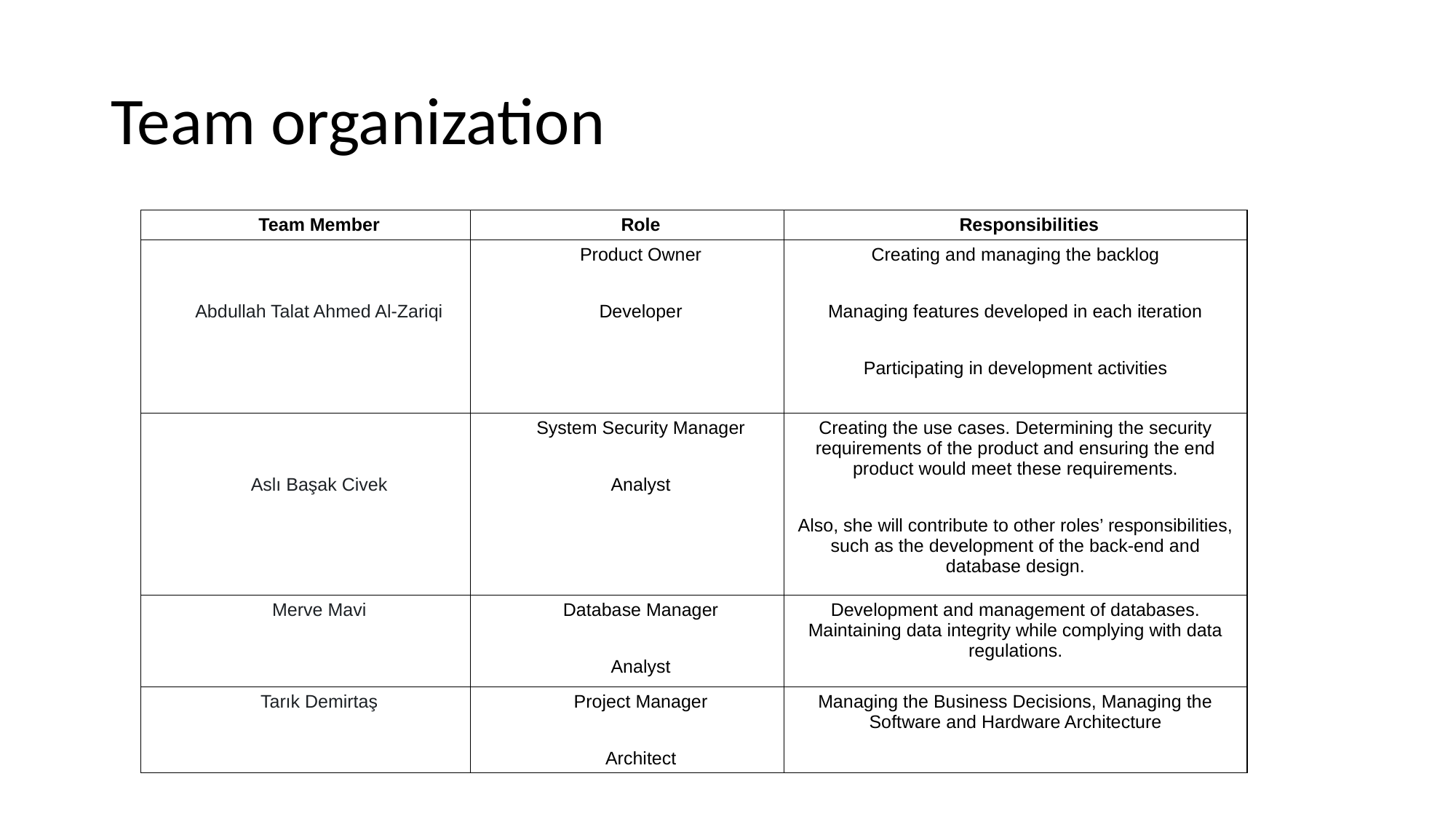

# Team organization
| Team Member | Role | Responsibilities |
| --- | --- | --- |
| Abdullah Talat Ahmed Al-Zariqi | Product Owner Developer | Creating and managing the backlog Managing features developed in each iteration Participating in development activities |
| Aslı Başak Civek | System Security Manager Analyst | Creating the use cases. Determining the security requirements of the product and ensuring the end product would meet these requirements. Also, she will contribute to other roles’ responsibilities, such as the development of the back-end and database design. |
| Merve Mavi | Database Manager Analyst | Development and management of databases. Maintaining data integrity while complying with data regulations. |
| Tarık Demirtaş | Project Manager Architect | Managing the Business Decisions, Managing the Software and Hardware Architecture |